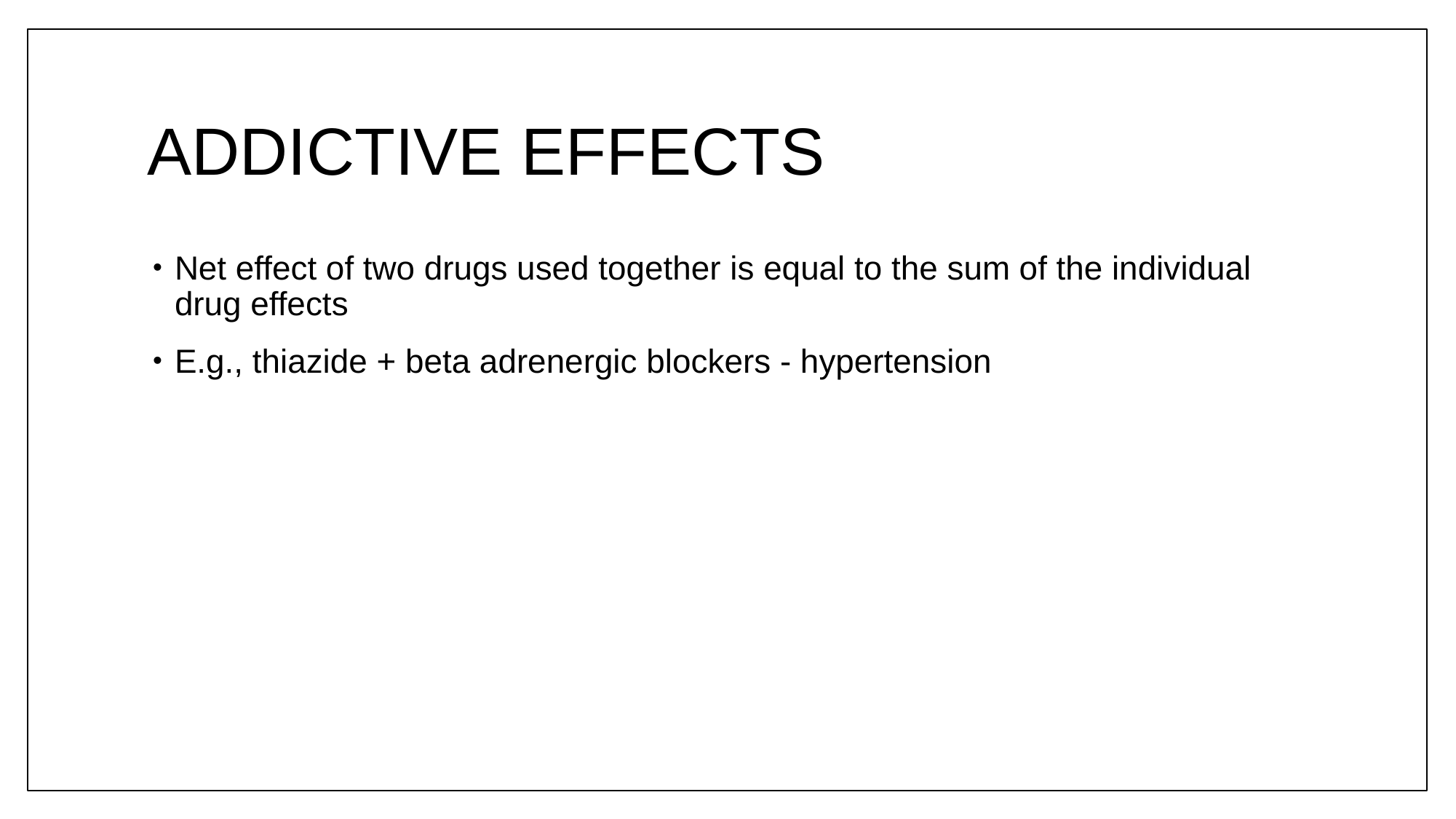

# ADDICTIVE EFFECTS
Net effect of two drugs used together is equal to the sum of the individual drug effects
E.g., thiazide + beta adrenergic blockers - hypertension